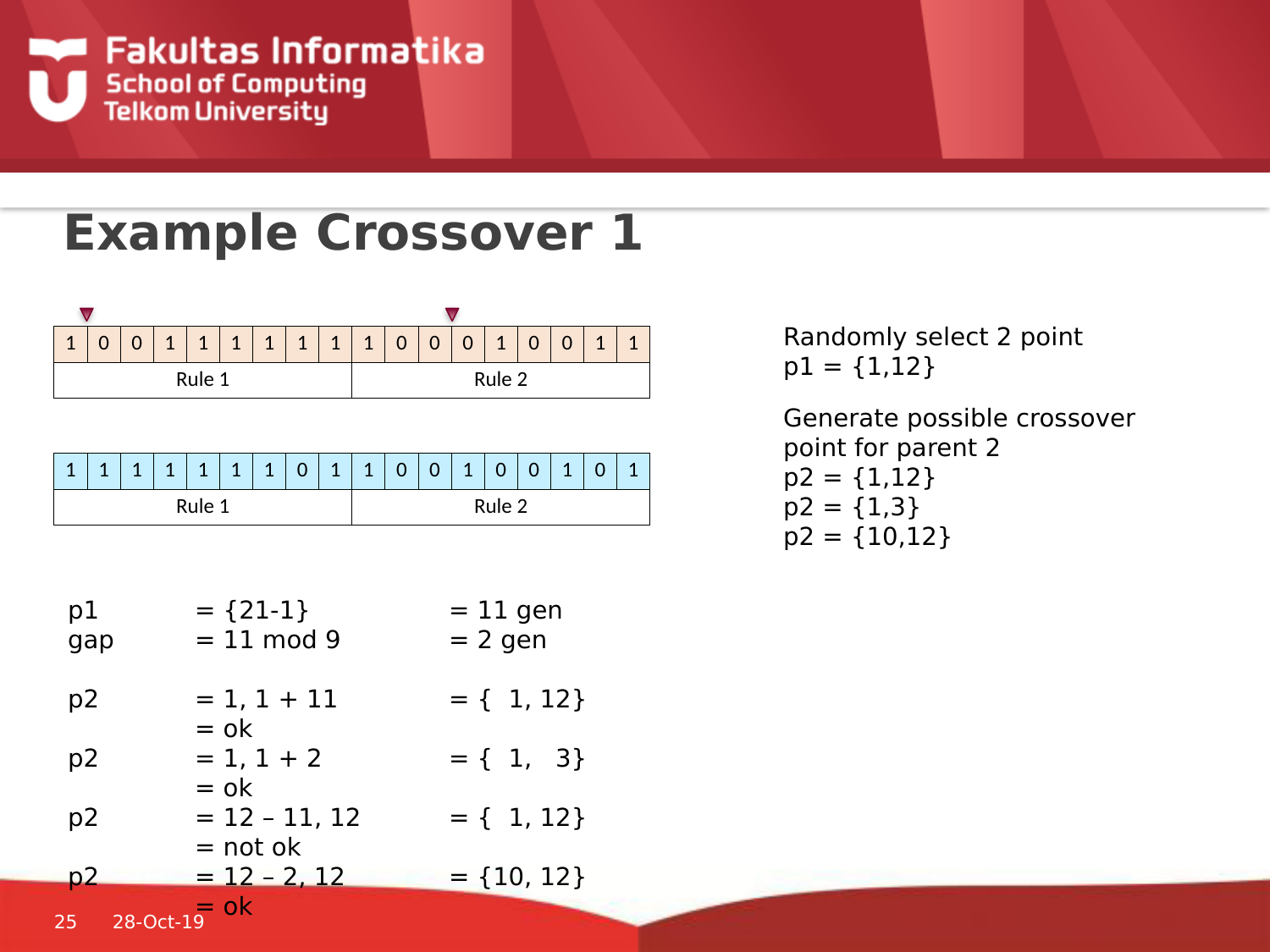

# Example Crossover 1

Randomly select 2 point
p1 = {1,12}
| 1 | 0 | 0 | 1 | 1 | 1 | 1 | 1 | 1 | 1 | 0 | 0 | 0 | 1 | 0 | 0 | 1 | 1 |
| --- | --- | --- | --- | --- | --- | --- | --- | --- | --- | --- | --- | --- | --- | --- | --- | --- | --- |
| Rule 1 |  |  |  |  |  |  |  |  | Rule 2 |  |  |  |  |  |  |  |  |
Generate possible crossover point for parent 2
p2 = {1,12}
p2 = {1,3}
p2 = {10,12}

| 1 | 1 | 1 | 1 | 1 | 1 | 1 | 0 | 1 | 1 | 0 | 0 | 1 | 0 | 0 | 1 | 0 | 1 |
| --- | --- | --- | --- | --- | --- | --- | --- | --- | --- | --- | --- | --- | --- | --- | --- | --- | --- |
| Rule 1 |  |  |  |  |  |  |  |  | Rule 2 |  |  |  |  |  |  |  |  |
p1	= {21-1}  	= 11 gen
gap	= 11 mod 9 	= 2 gen

p2	= 1, 1 + 11	= {  1, 12}	= ok
p2 	= 1, 1 + 2	= {  1,   3}	= ok
p2	= 12 – 11, 12	= {  1, 12}	= not ok
p2	= 12 – 2, 12	= {10, 12}	= ok

25
28-Oct-19